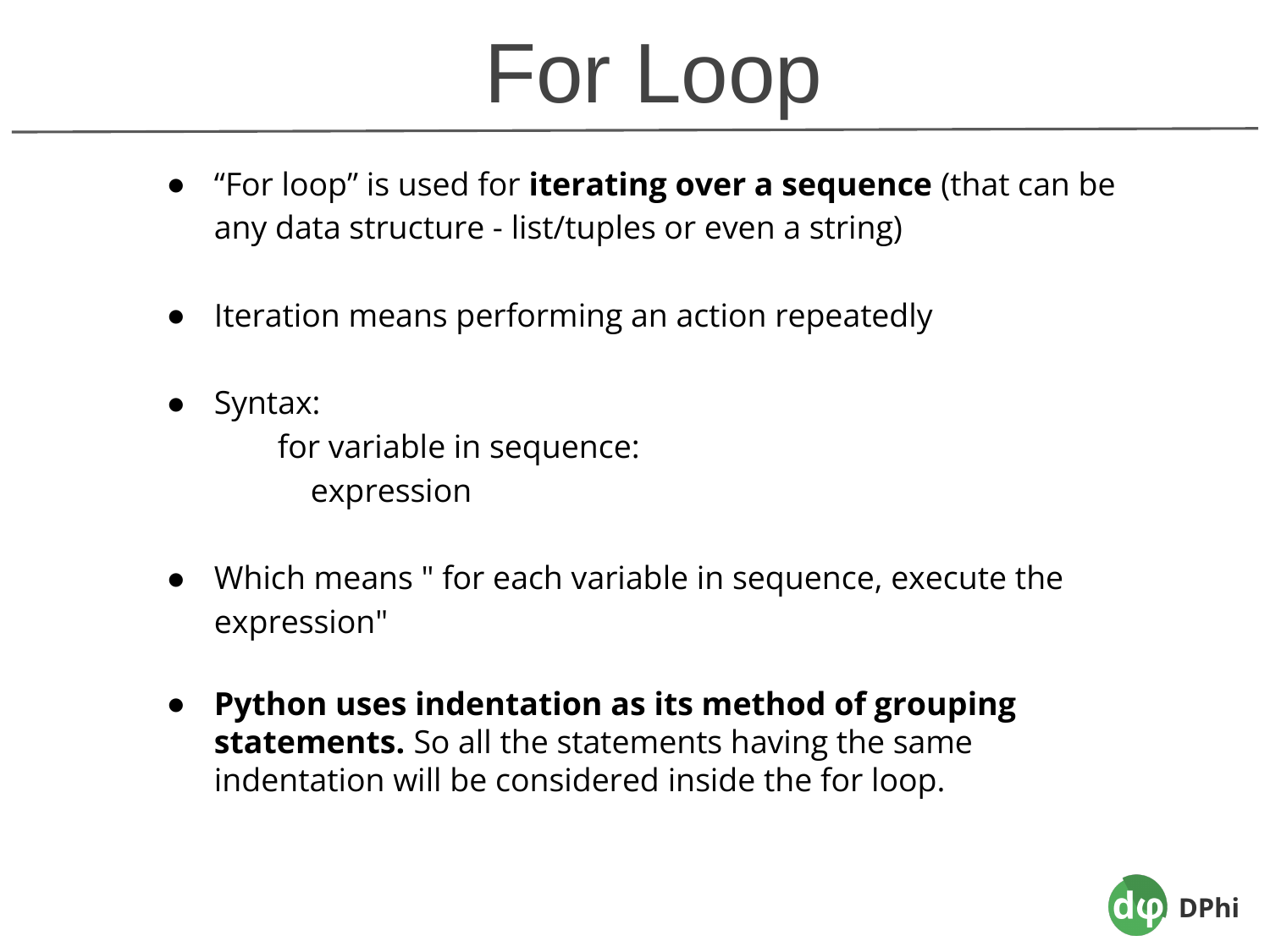

For Loop
“For loop” is used for iterating over a sequence (that can be any data structure - list/tuples or even a string)

Iteration means performing an action repeatedly

Syntax:
for variable in sequence:
    expression

Which means " for each variable in sequence, execute the expression"

Python uses indentation as its method of grouping statements. So all the statements having the same indentation will be considered inside the for loop.